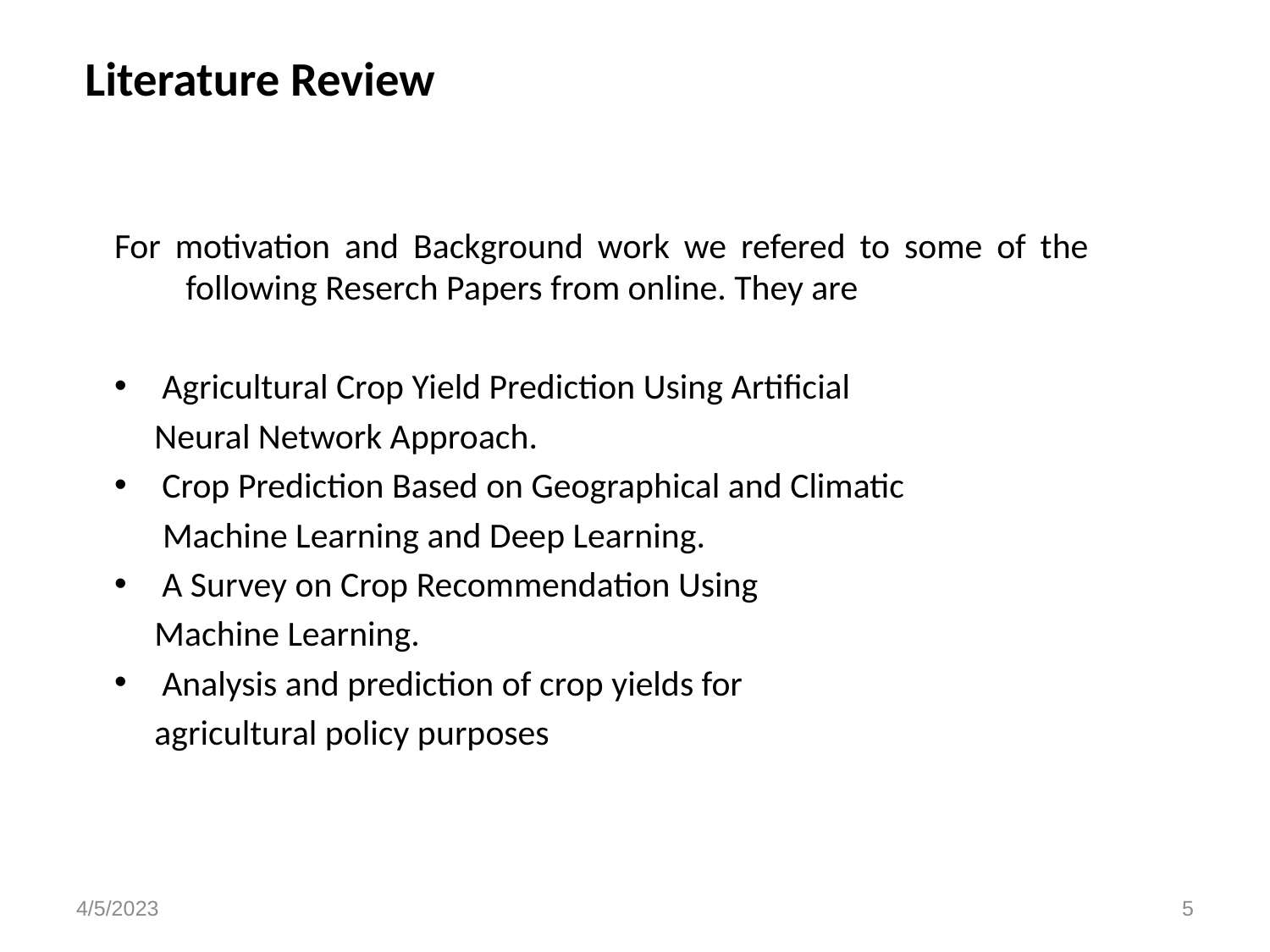

# Literature Review

For motivation and Background work we refered to some of the following Reserch Papers from online. They are

Agricultural Crop Yield Prediction Using Artificial
     Neural Network Approach.
Crop Prediction Based on Geographical and Climatic
      Machine Learning and Deep Learning.
A Survey on Crop Recommendation Using
     Machine Learning.
Analysis and prediction of crop yields for
     agricultural policy purposes
4/5/2023
5